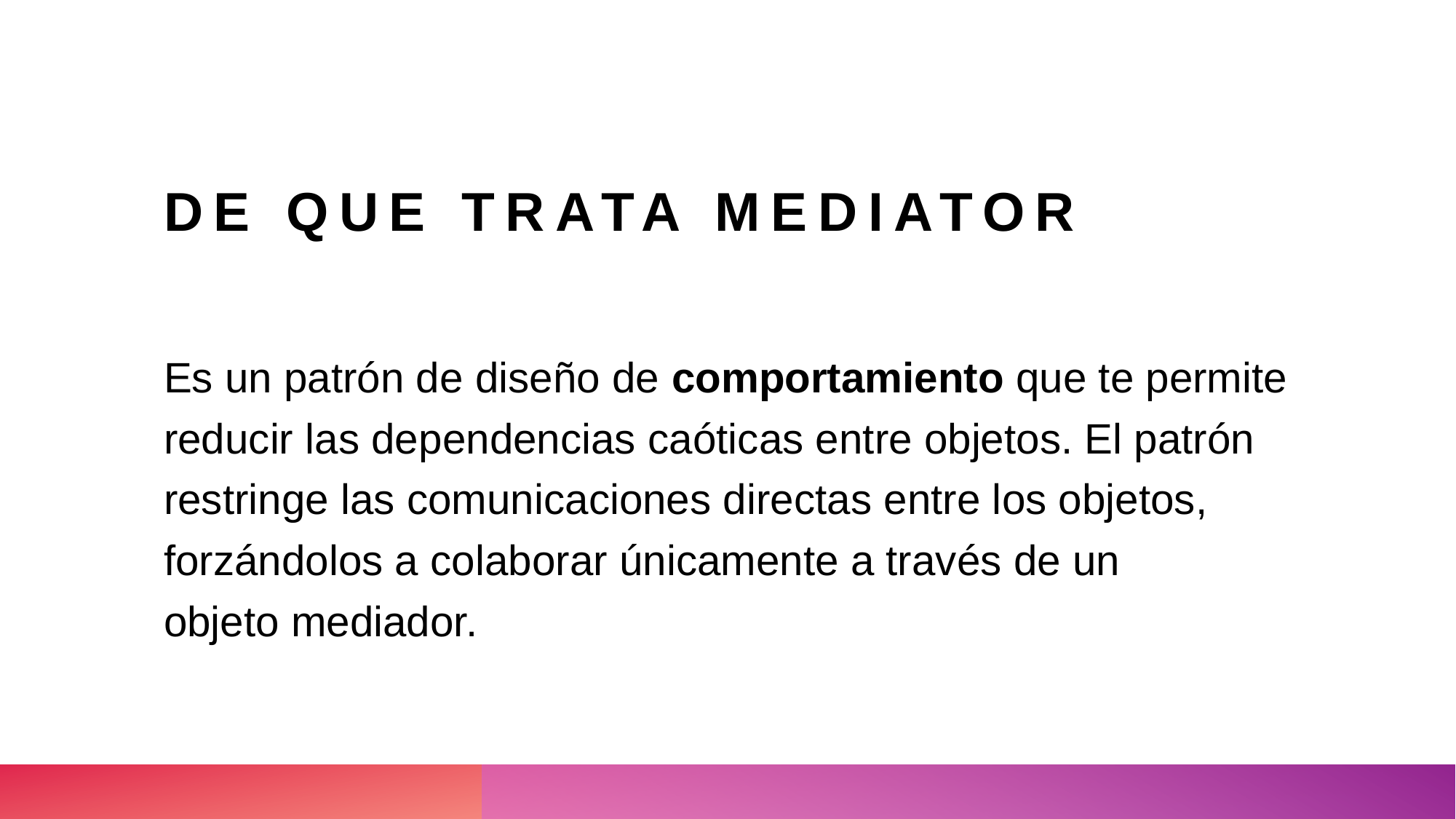

# De que trata Mediator

Es un patrón de diseño de comportamiento que te permite reducir las dependencias caóticas entre objetos. El patrón restringe las comunicaciones directas entre los objetos, forzándolos a colaborar únicamente a través de un objeto mediador.